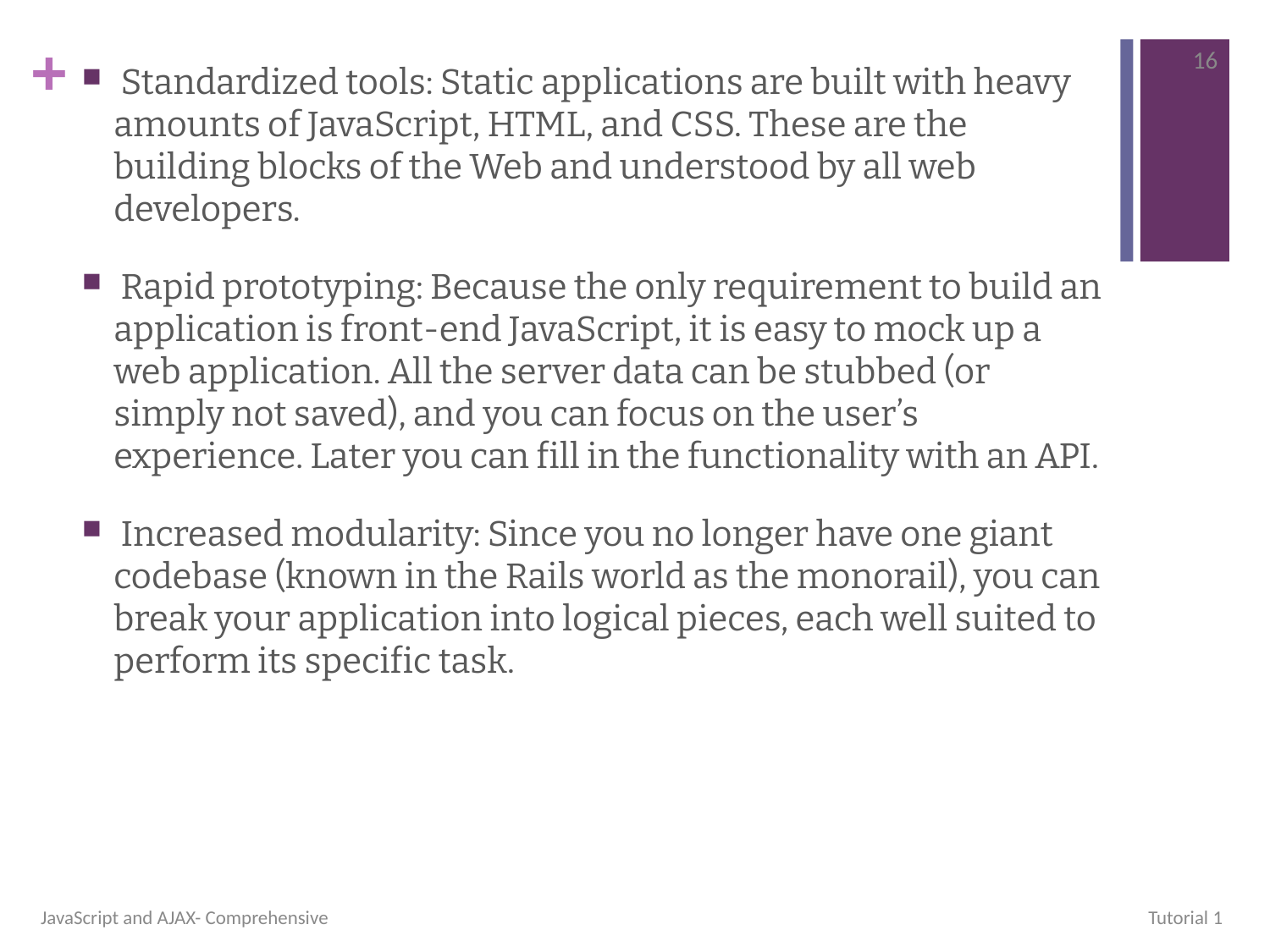

16
 Standardized tools: Static applications are built with heavy amounts of JavaScript, HTML, and CSS. These are the building blocks of the Web and understood by all web developers.
 Rapid prototyping: Because the only requirement to build an application is front-end JavaScript, it is easy to mock up a web application. All the server data can be stubbed (or simply not saved), and you can focus on the user’s experience. Later you can fill in the functionality with an API.
 Increased modularity: Since you no longer have one giant codebase (known in the Rails world as the monorail), you can break your application into logical pieces, each well suited to perform its specific task.

JavaScript and AJAX- Comprehensive
Tutorial 1